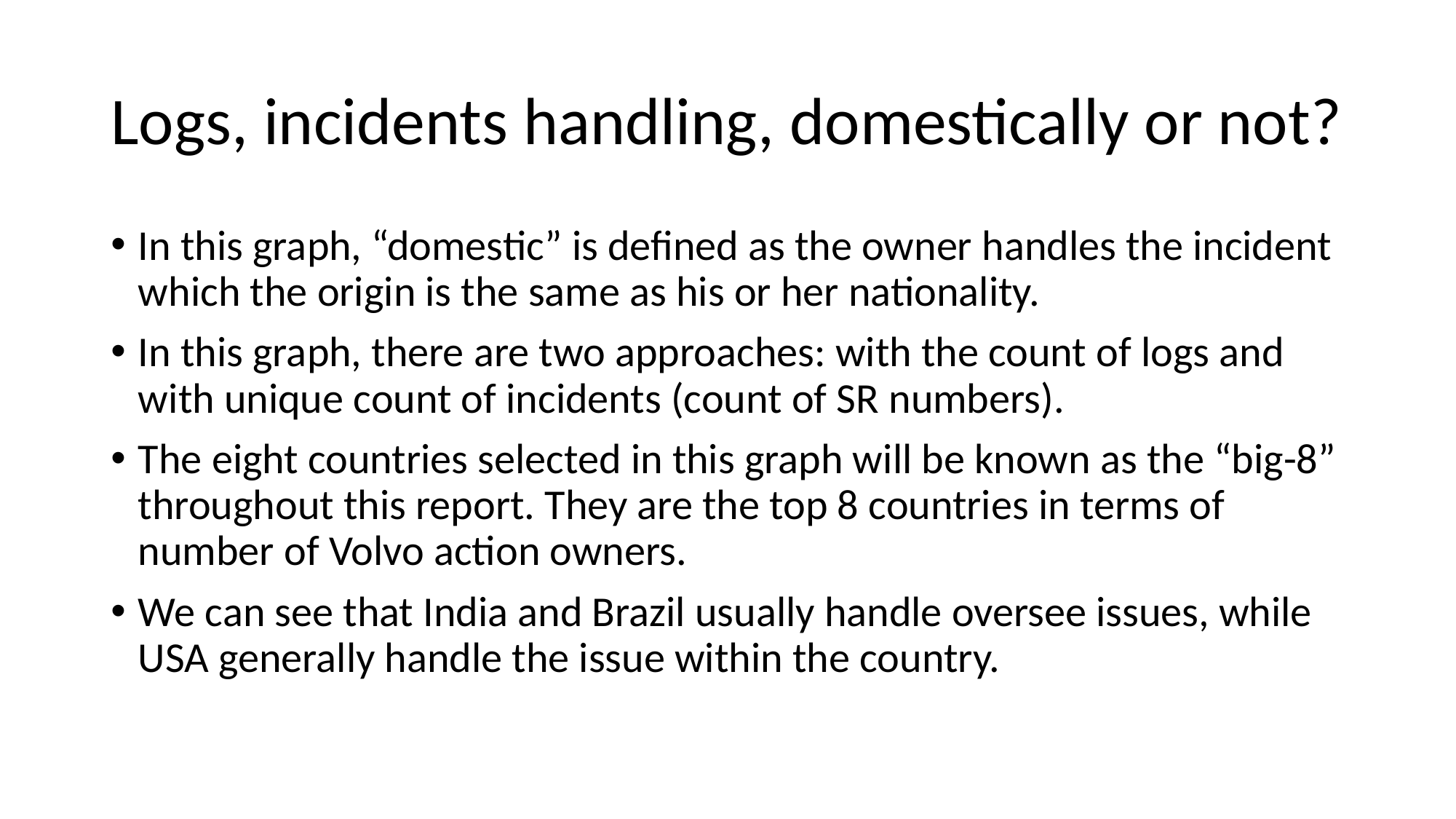

# Logs, incidents handling, domestically or not?
In this graph, “domestic” is defined as the owner handles the incident which the origin is the same as his or her nationality.
In this graph, there are two approaches: with the count of logs and with unique count of incidents (count of SR numbers).
The eight countries selected in this graph will be known as the “big-8” throughout this report. They are the top 8 countries in terms of number of Volvo action owners.
We can see that India and Brazil usually handle oversee issues, while USA generally handle the issue within the country.